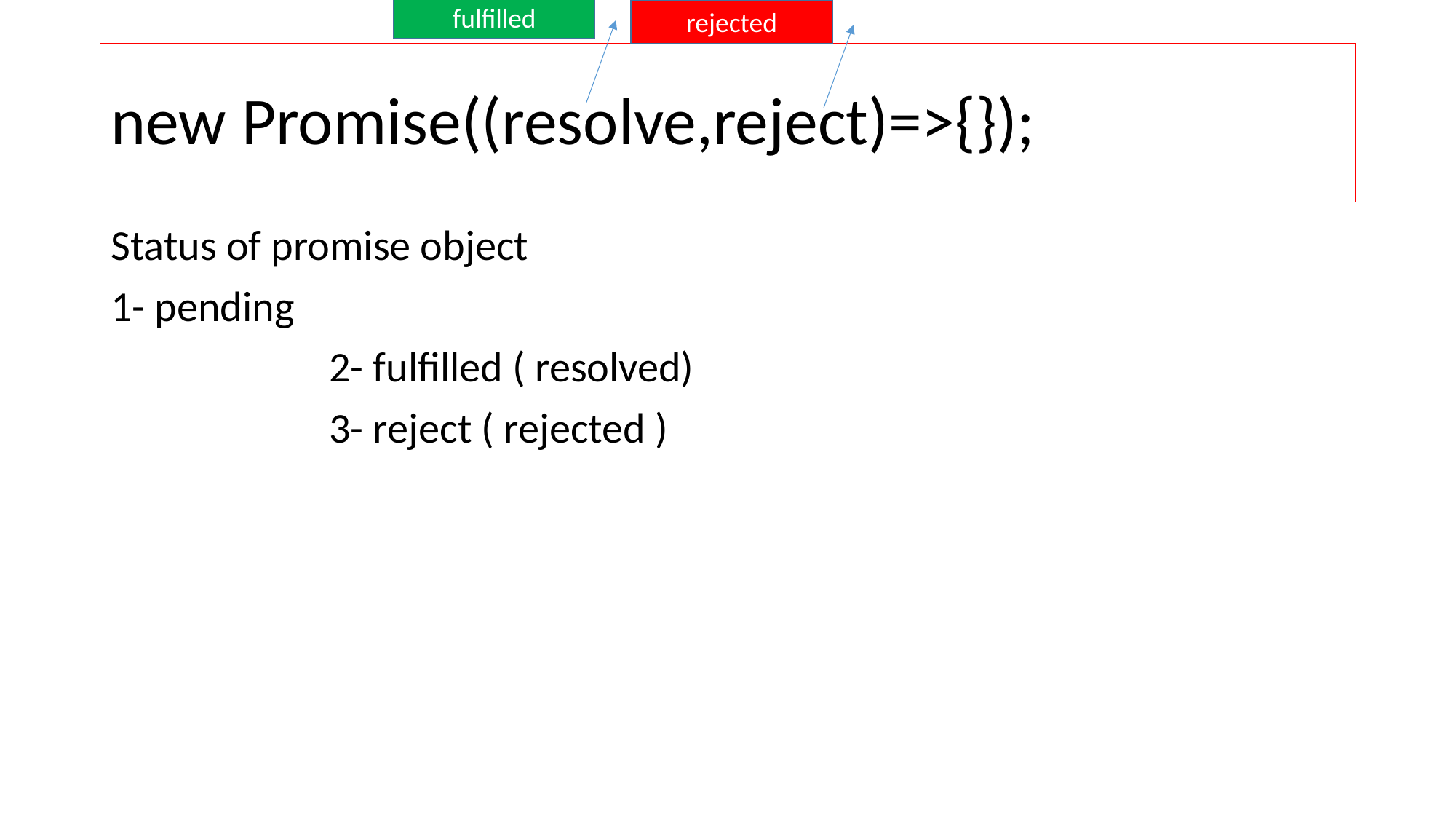

rejected
fulfilled
# new Promise((resolve,reject)=>{});
Status of promise object
1- pending
		2- fulfilled ( resolved)
		3- reject ( rejected )